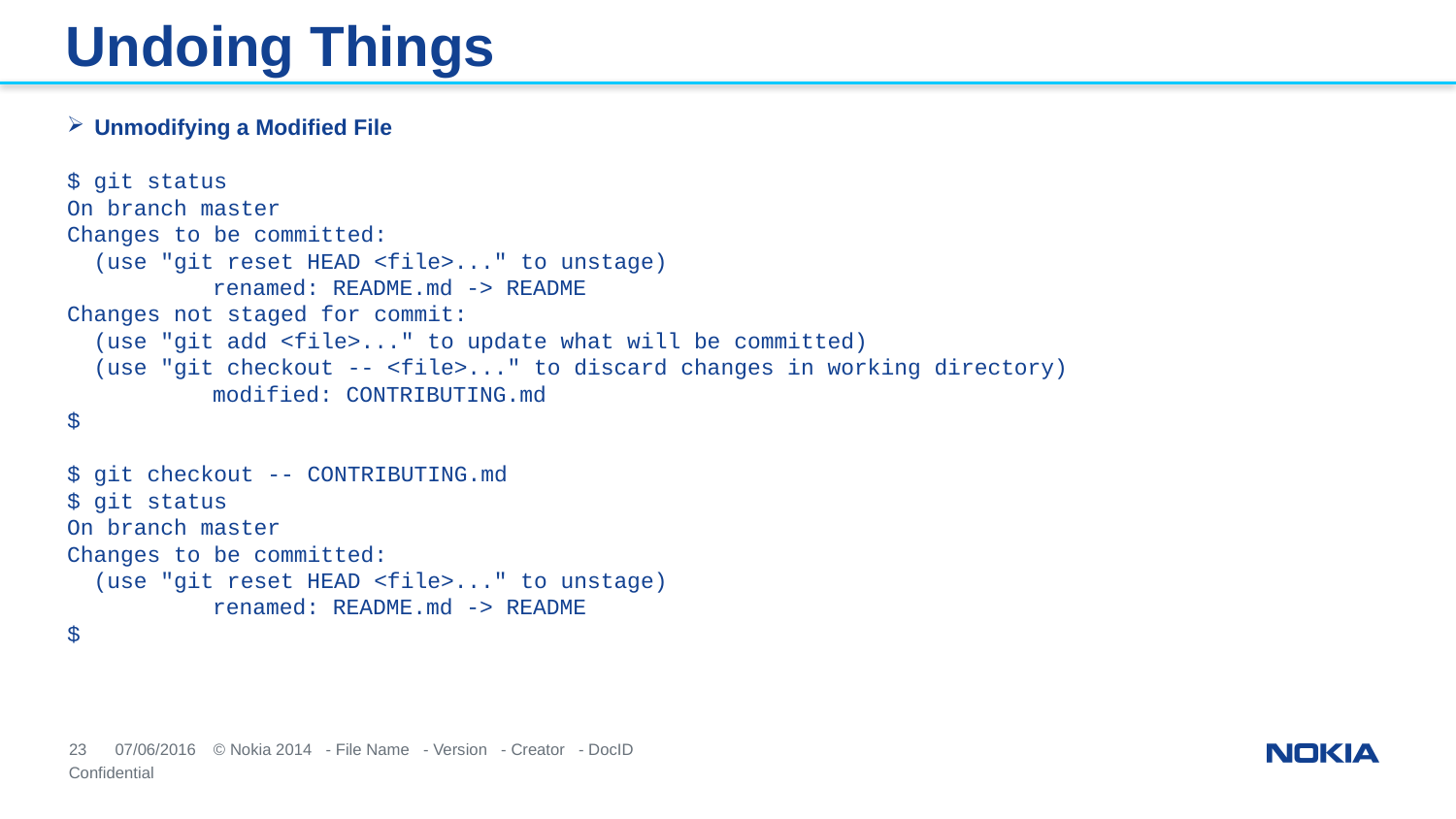

Undoing Things
Unmodifying a Modified File

$ git status
On branch master
Changes to be committed:
  (use "git reset HEAD <file>..." to unstage)
	renamed: README.md -> README
Changes not staged for commit:
  (use "git add <file>..." to update what will be committed)
  (use "git checkout -- <file>..." to discard changes in working directory)
	modified: CONTRIBUTING.md
$

$ git checkout -- CONTRIBUTING.md
$ git status
On branch master
Changes to be committed:
  (use "git reset HEAD <file>..." to unstage)
	renamed: README.md -> README
$